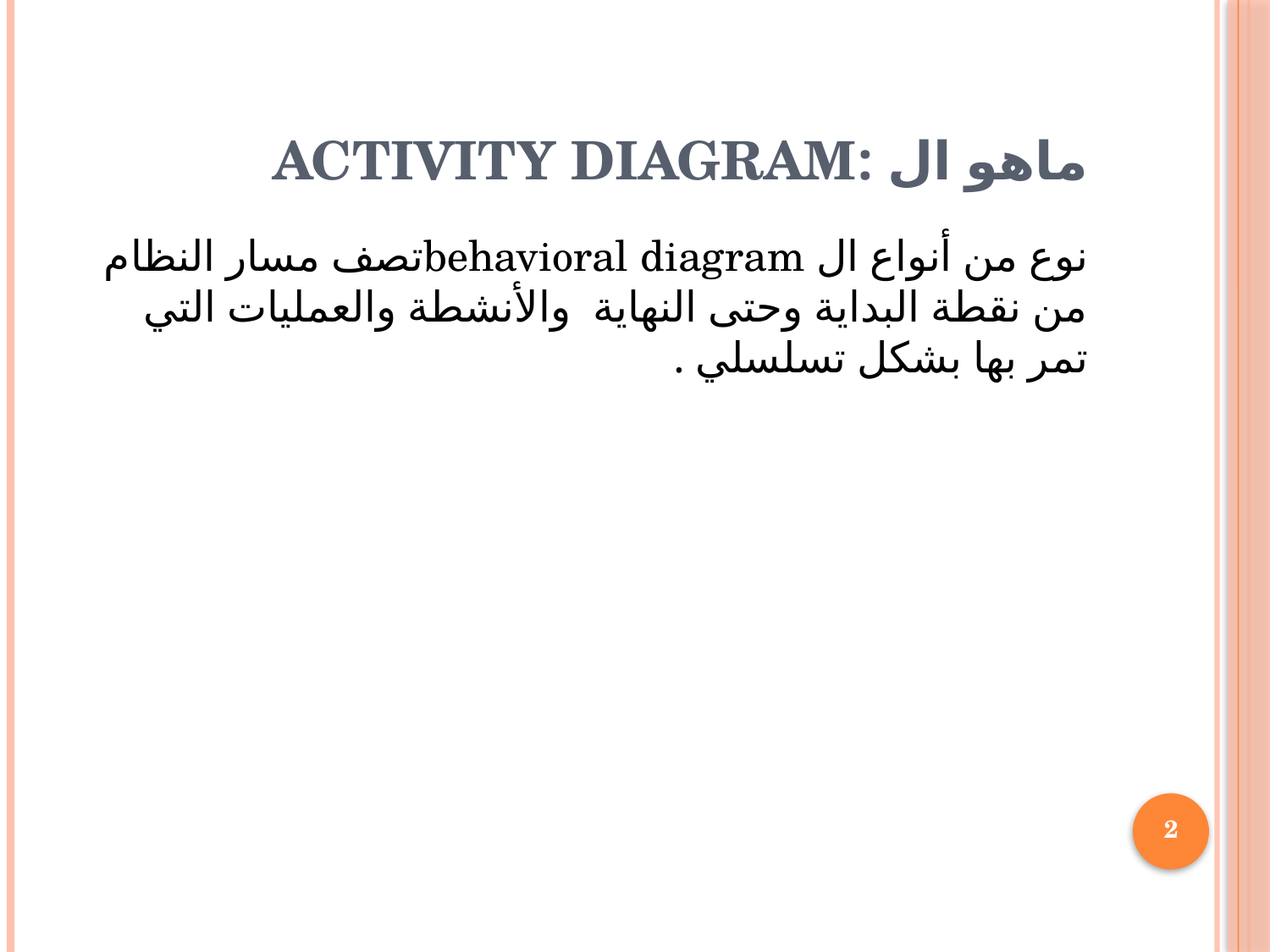

# ماهو ال :Activity Diagram
نوع من أنواع ال behavioral diagramتصف مسار النظام من نقطة البداية وحتى النهاية  والأنشطة والعمليات التي تمر بها بشكل تسلسلي .
2